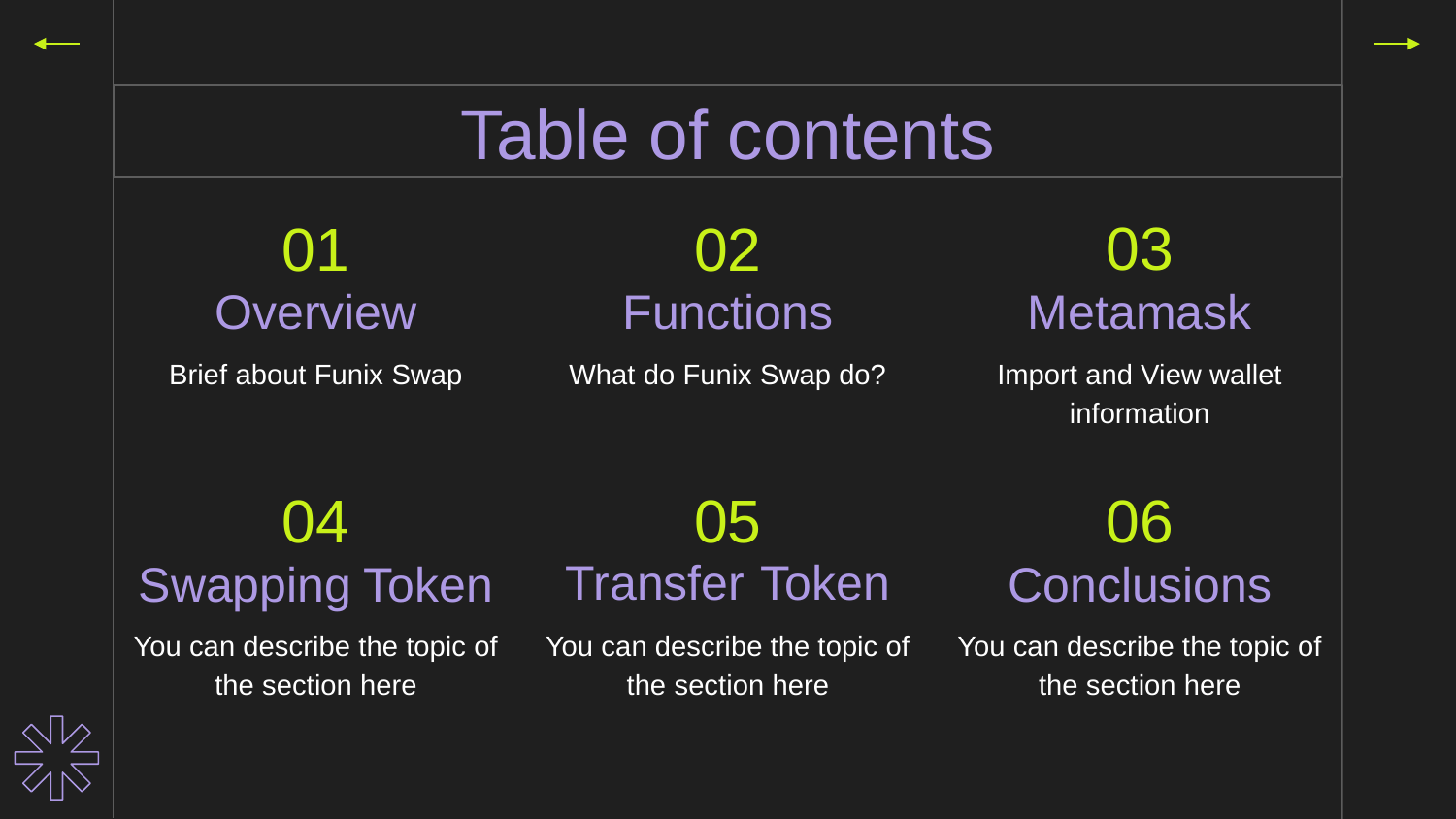

Table of contents
03
# 01
02
Overview
Metamask
Functions
Brief about Funix Swap
Import and View wallet information
What do Funix Swap do?
04
06
05
Swapping Token
Conclusions
Transfer Token
You can describe the topic of the section here
You can describe the topic of the section here
You can describe the topic of the section here